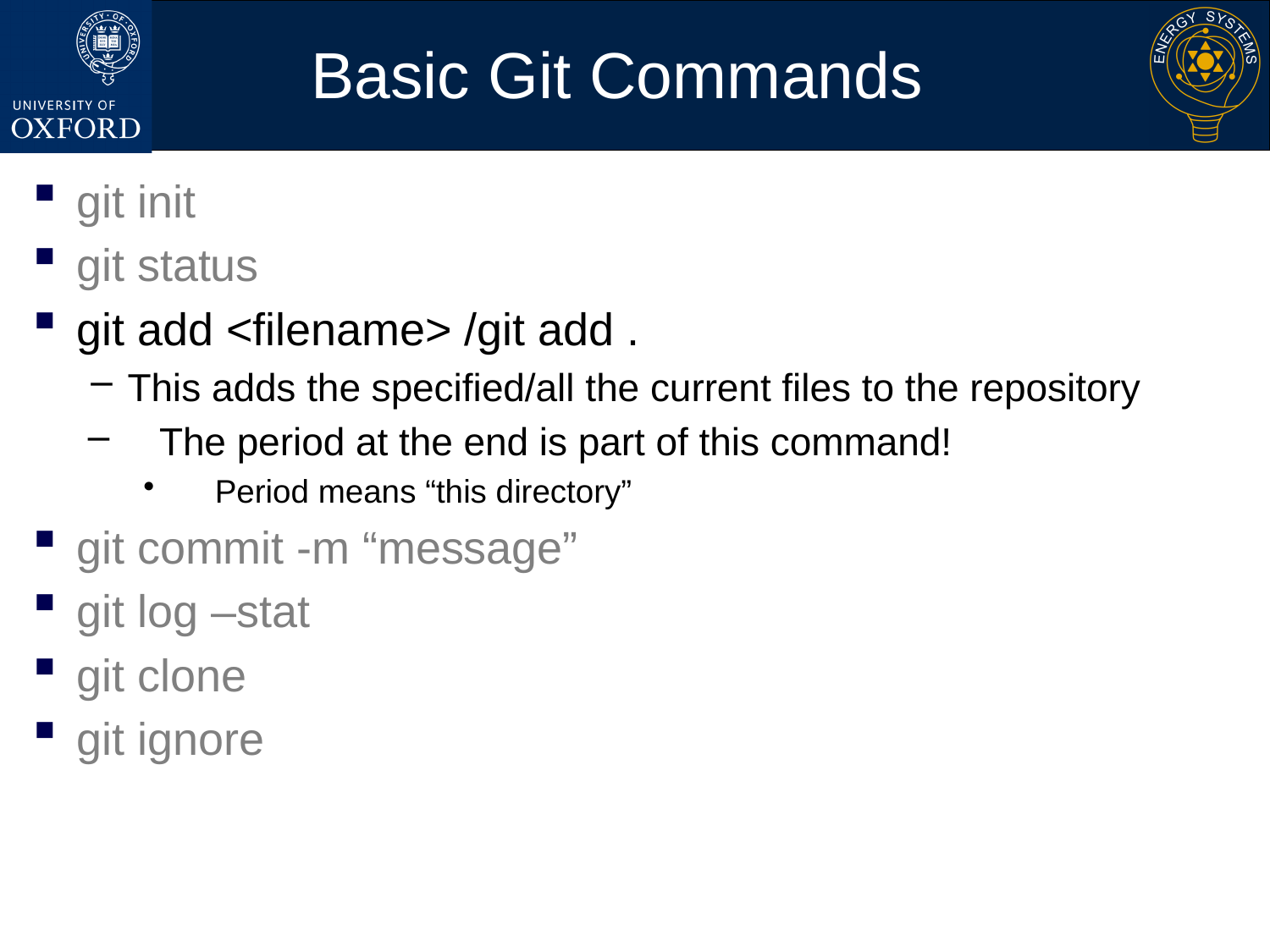

# Basic Git Commands
git init
git status
git add <filename> /git add .
This adds the specified/all the current files to the repository
The period at the end is part of this command!
Period means “this directory”
git commit -m “message”
git log –stat
git clone
git ignore